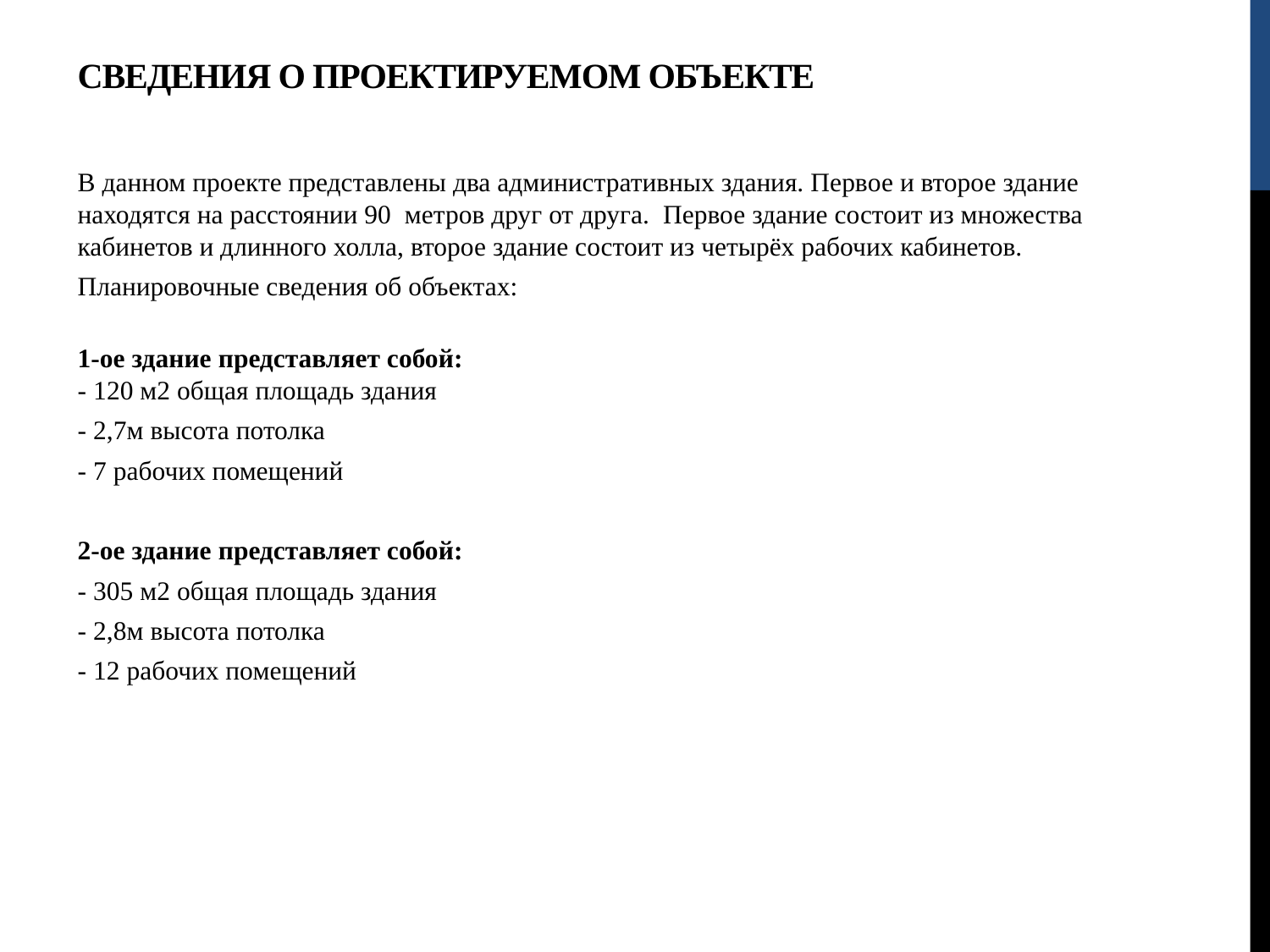

# Сведения о проектируемом объекте

В данном проекте представлены два административных здания. Первое и второе здание находятся на расстоянии 90  метров друг от друга.  Первое здание состоит из множества кабинетов и длинного холла, второе здание состоит из четырёх рабочих кабинетов.
Планировочные сведения об объектах:
1-ое здание представляет собой:
- 120 м2 общая площадь здания
- 2,7м высота потолка
- 7 рабочих помещений

2-ое здание представляет собой:
- 305 м2 общая площадь здания
- 2,8м высота потолка
- 12 рабочих помещений